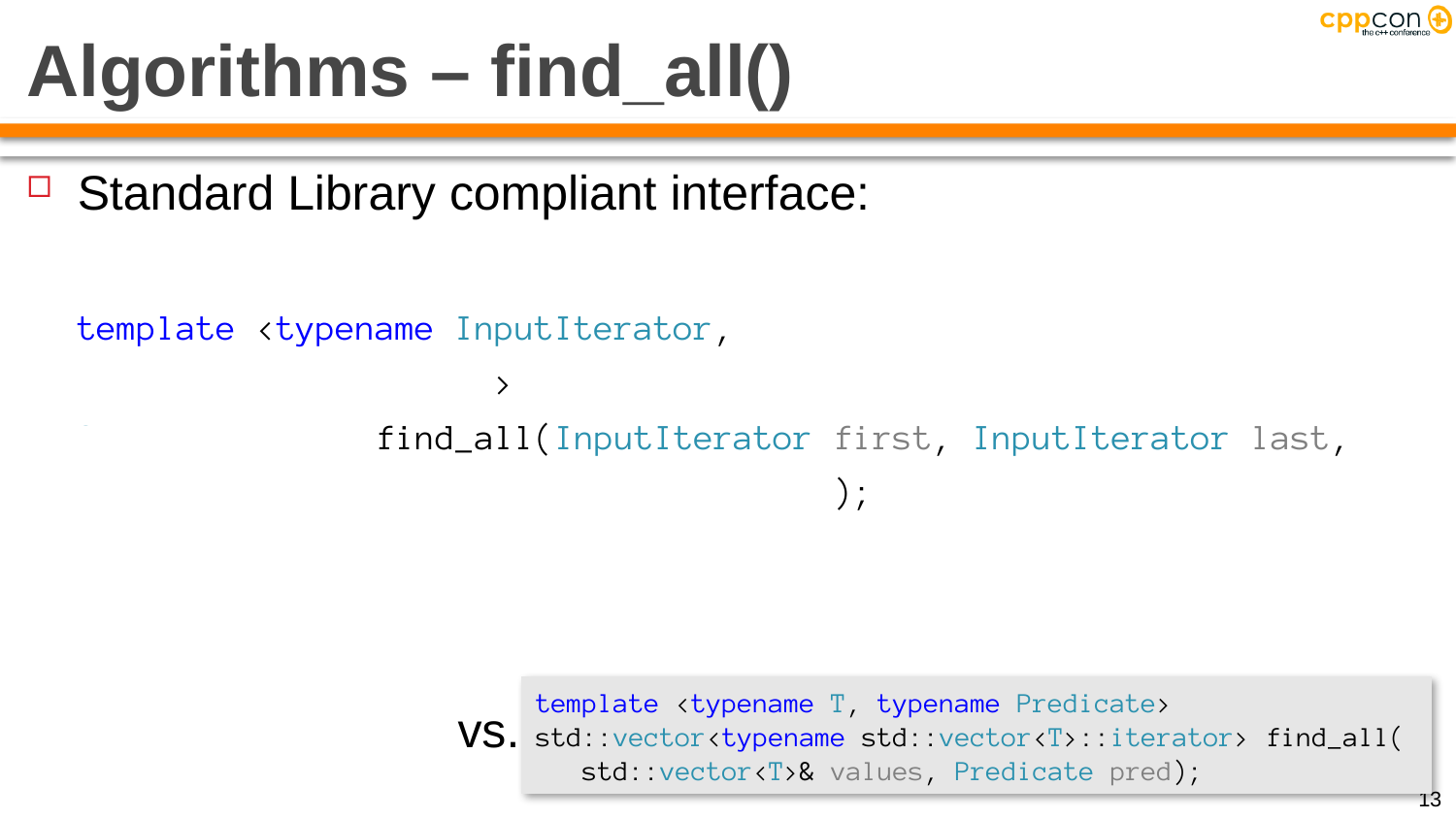

# Algorithms – find_all()
Standard Library compliant interface:

template <typename InputIterator, typename OutputIterator,
   typename Predicate>
OutputIterator find_all(InputIterator first, InputIterator last,
   OutputIterator dest, Predicate pred);

template <typename T, typename Predicate>
std::vector<typename std::vector<T>::iterator> find_all(
   std::vector<T>& values, Predicate pred);
vs.